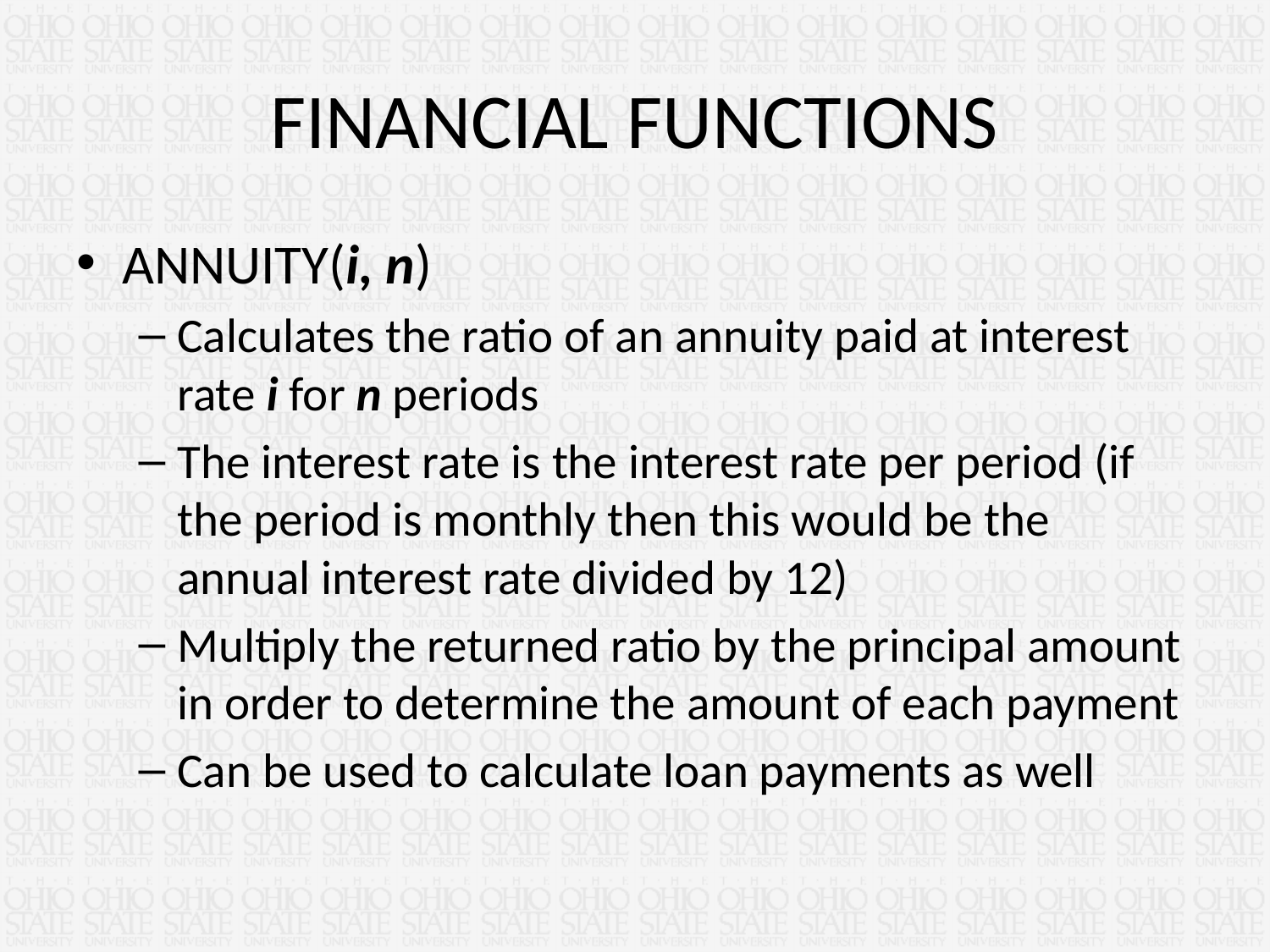

# FINANCIAL FUNCTIONS
ANNUITY(i, n)
Calculates the ratio of an annuity paid at interest rate i for n periods
The interest rate is the interest rate per period (if the period is monthly then this would be the annual interest rate divided by 12)
Multiply the returned ratio by the principal amount in order to determine the amount of each payment
Can be used to calculate loan payments as well